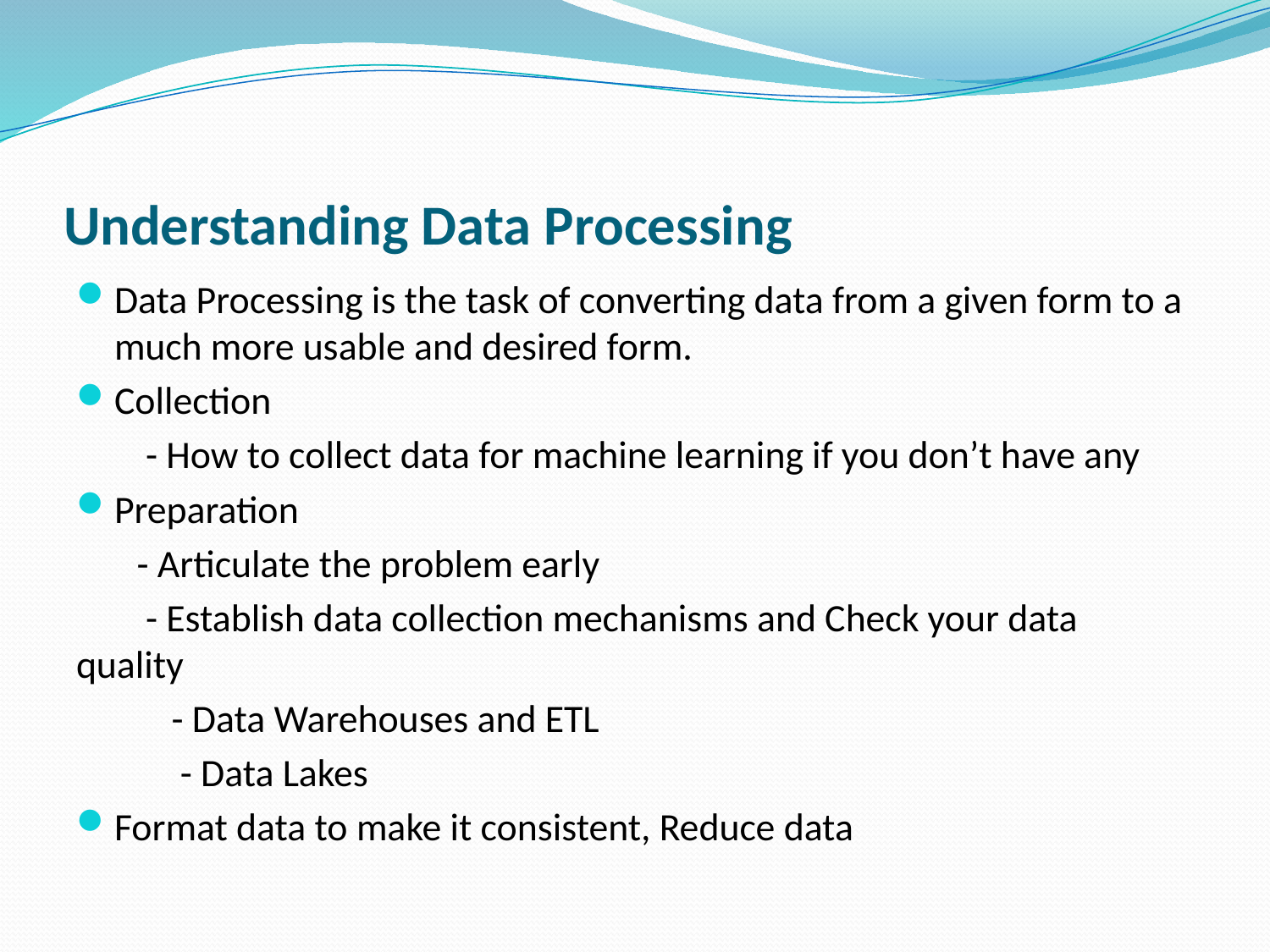

# Understanding Data Processing
Data Processing is the task of converting data from a given form to a much more usable and desired form.
Collection
        - How to collect data for machine learning if you don’t have any
Preparation
       - Articulate the problem early
        - Establish data collection mechanisms and Check your data quality
           - Data Warehouses and ETL
            - Data Lakes
Format data to make it consistent, Reduce data